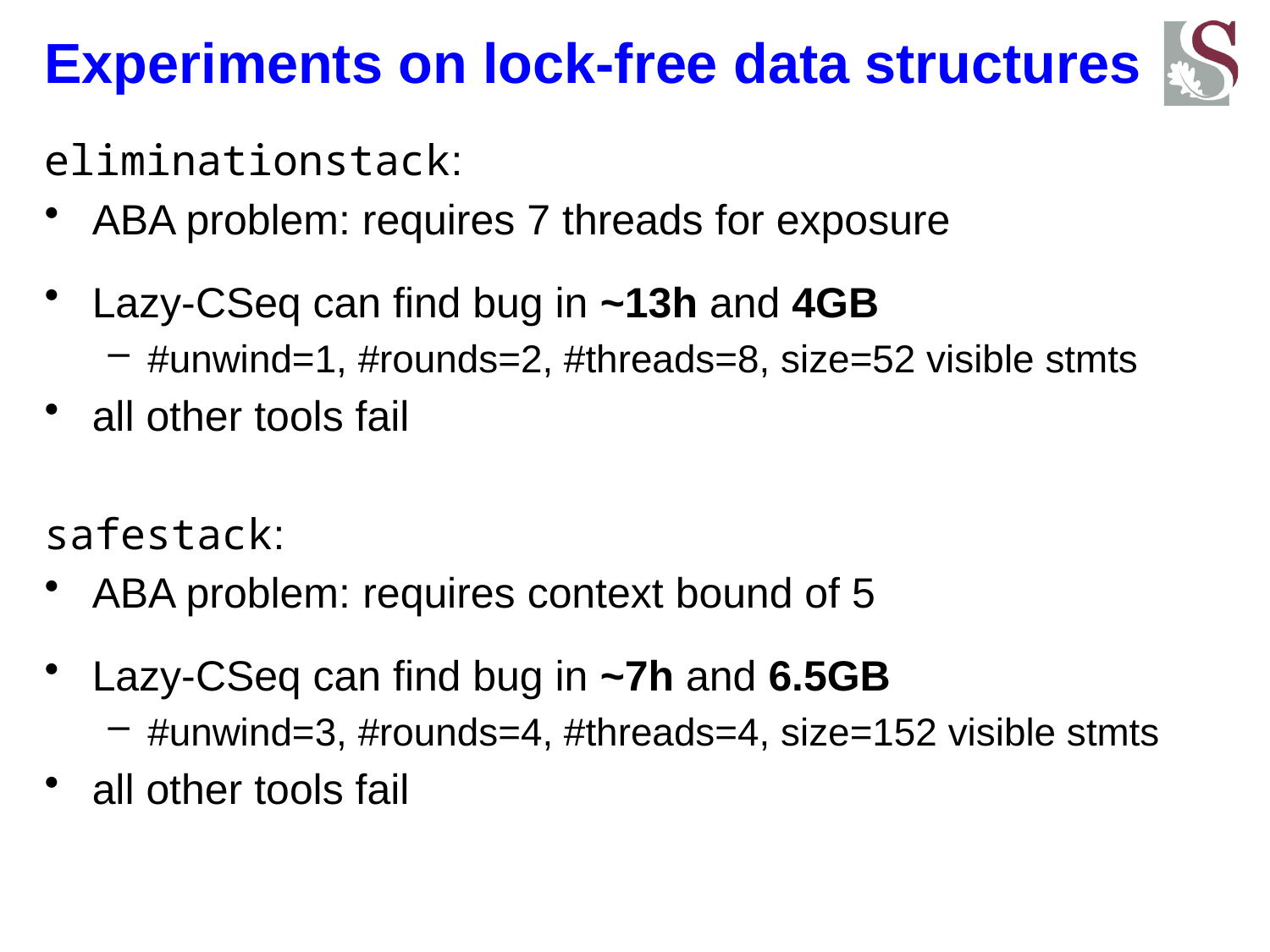

# Experiments on lock-free data structures
eliminationstack:
ABA problem: requires 7 threads for exposure
Lazy-CSeq can find bug in ~13h and 4GB
#unwind=1, #rounds=2, #threads=8, size=52 visible stmts
all other tools fail

safestack:
ABA problem: requires context bound of 5
Lazy-CSeq can find bug in ~7h and 6.5GB
#unwind=3, #rounds=4, #threads=4, size=152 visible stmts
all other tools fail